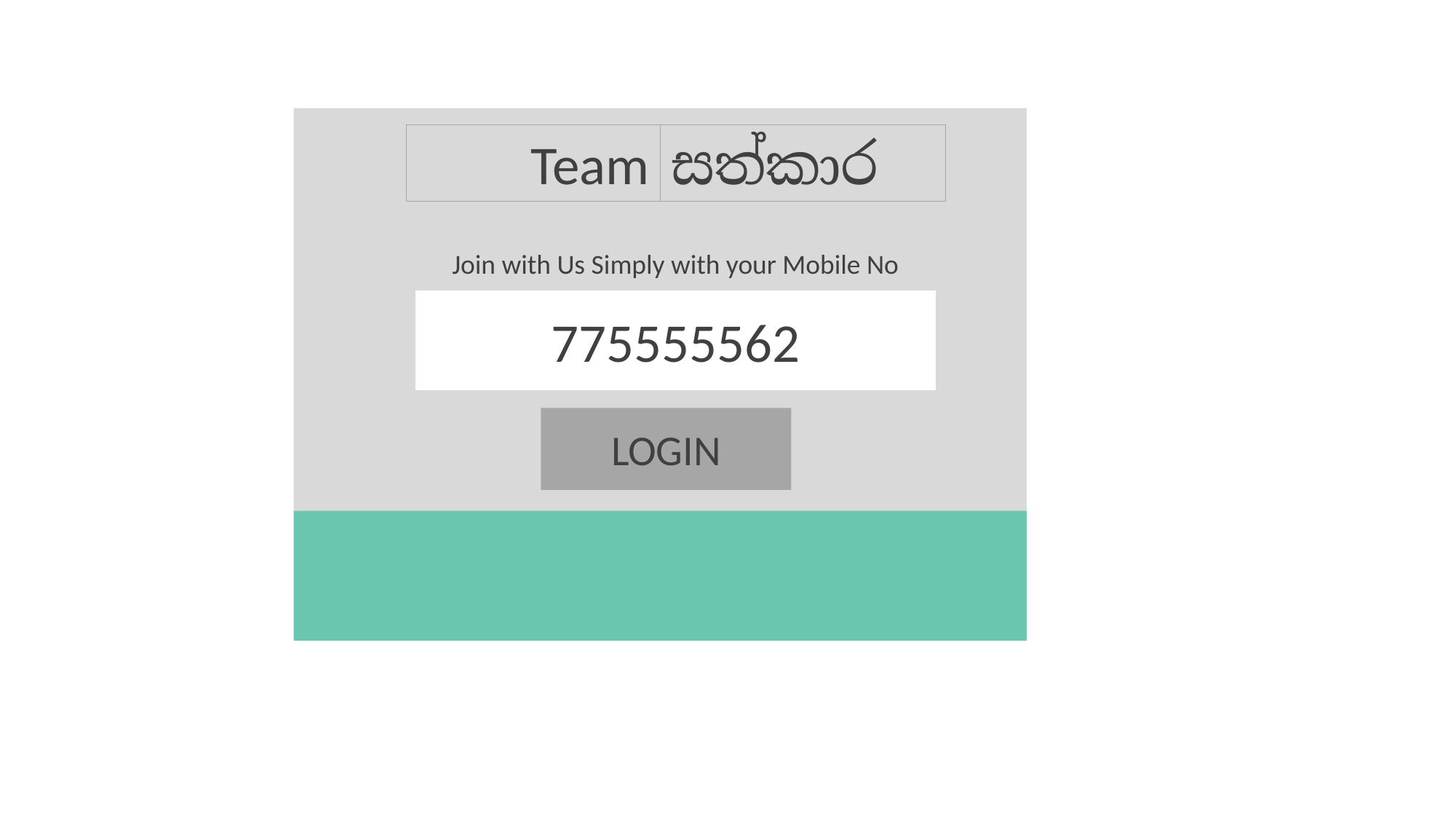

Team
සත්කාර
Join with Us Simply with your Mobile No
775555562
LOGIN